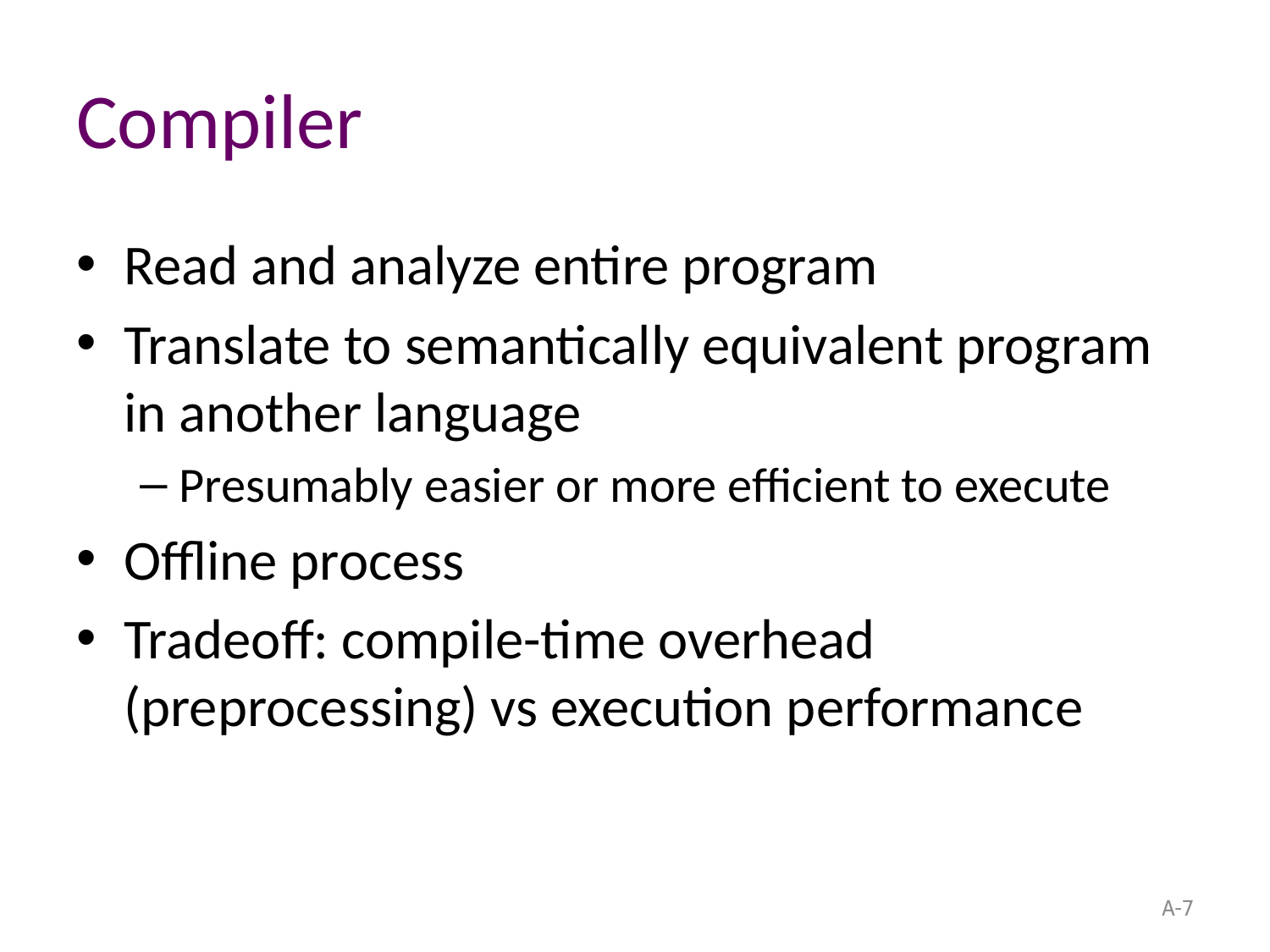

# Compiler
Read and analyze entire program
Translate to semantically equivalent program in another language
Presumably easier or more efficient to execute
Offline process
Tradeoff: compile-time overhead (preprocessing) vs execution performance
A-7